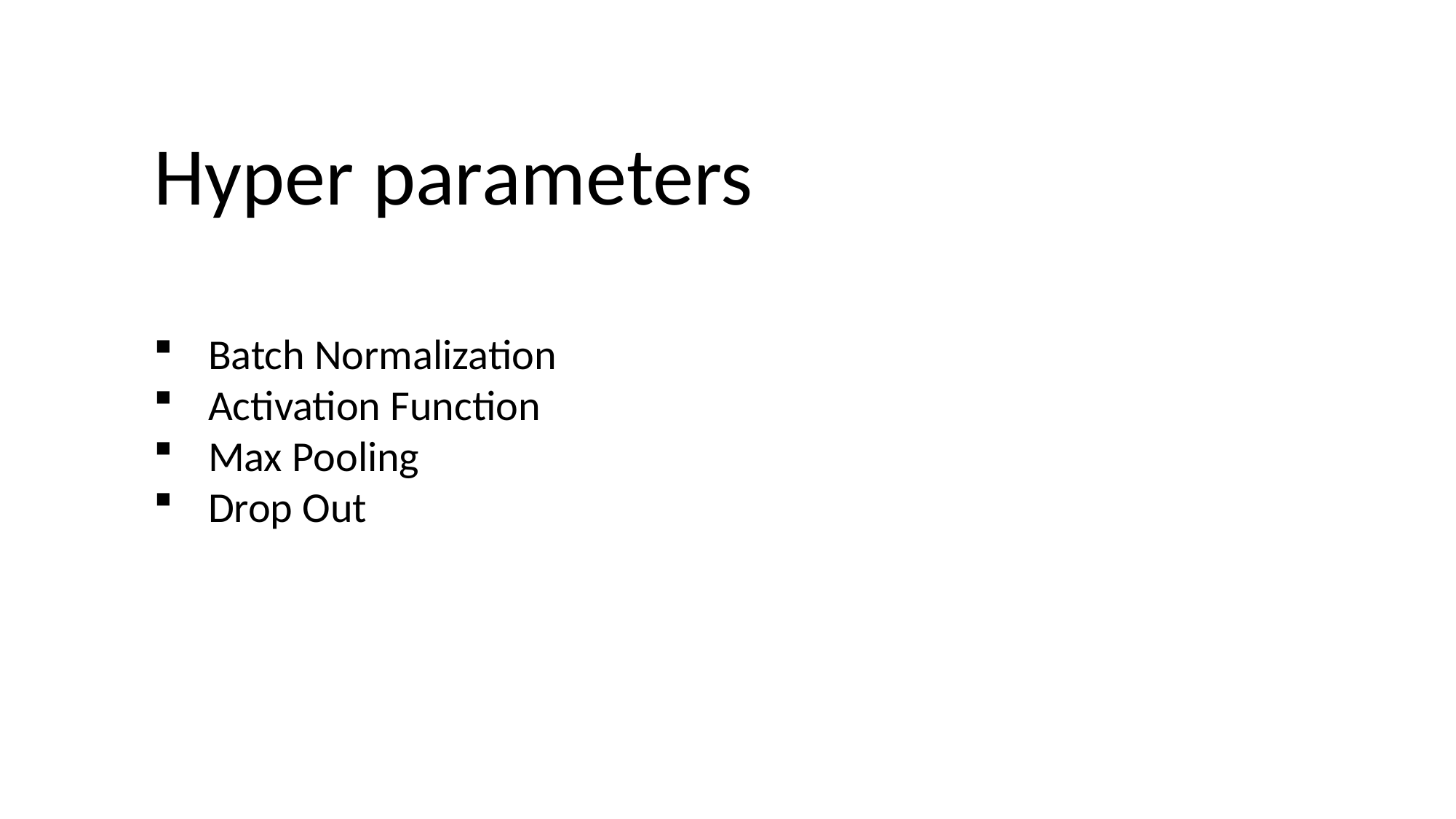

Hyper parameters
Batch Normalization
Activation Function
Max Pooling
Drop Out